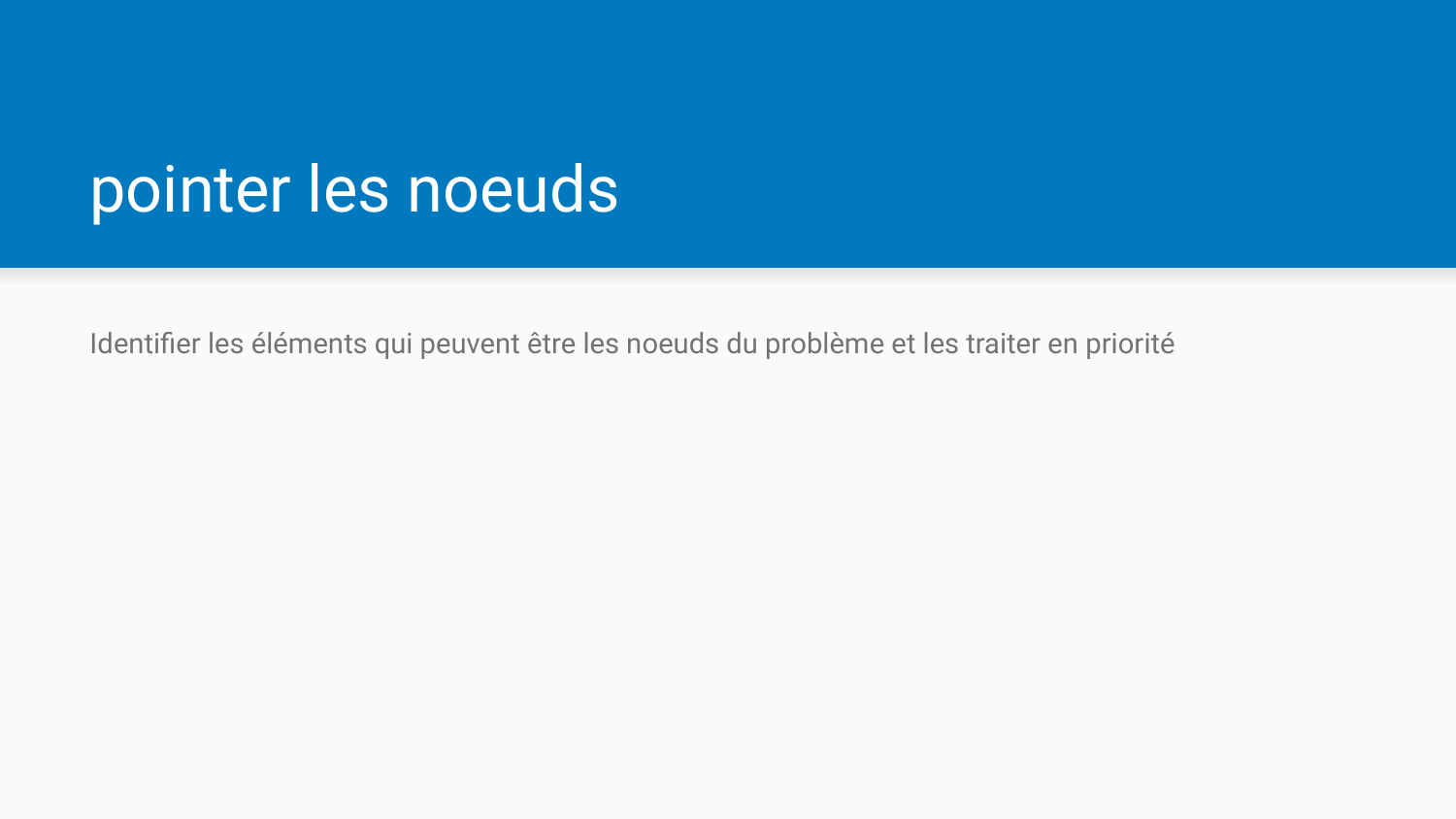

# pointer les noeuds
Identifier les éléments qui peuvent être les noeuds du problème et les traiter en priorité